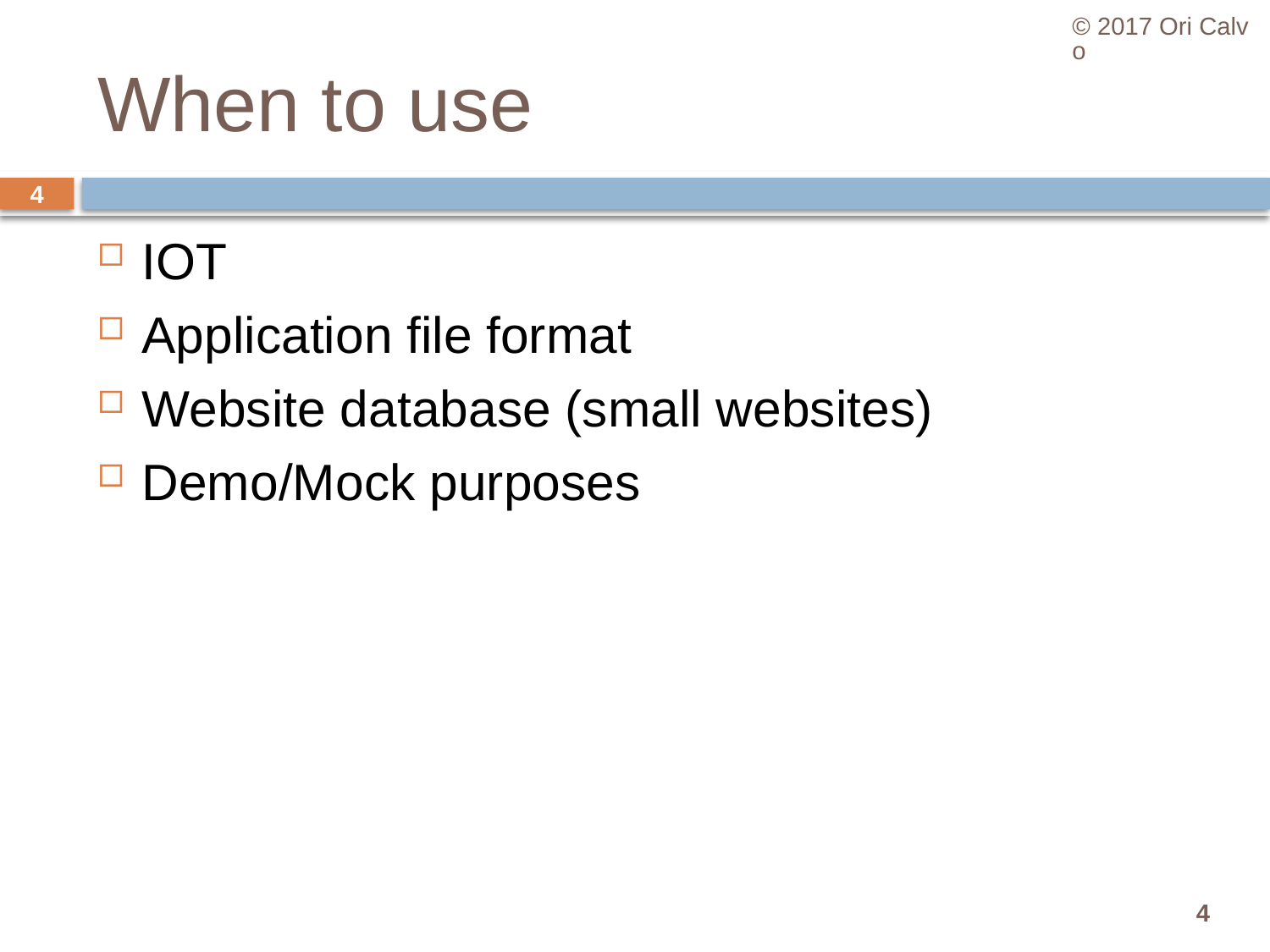

© 2017 Ori Calvo
# When to use
4
IOT
Application file format
Website database (small websites)
Demo/Mock purposes